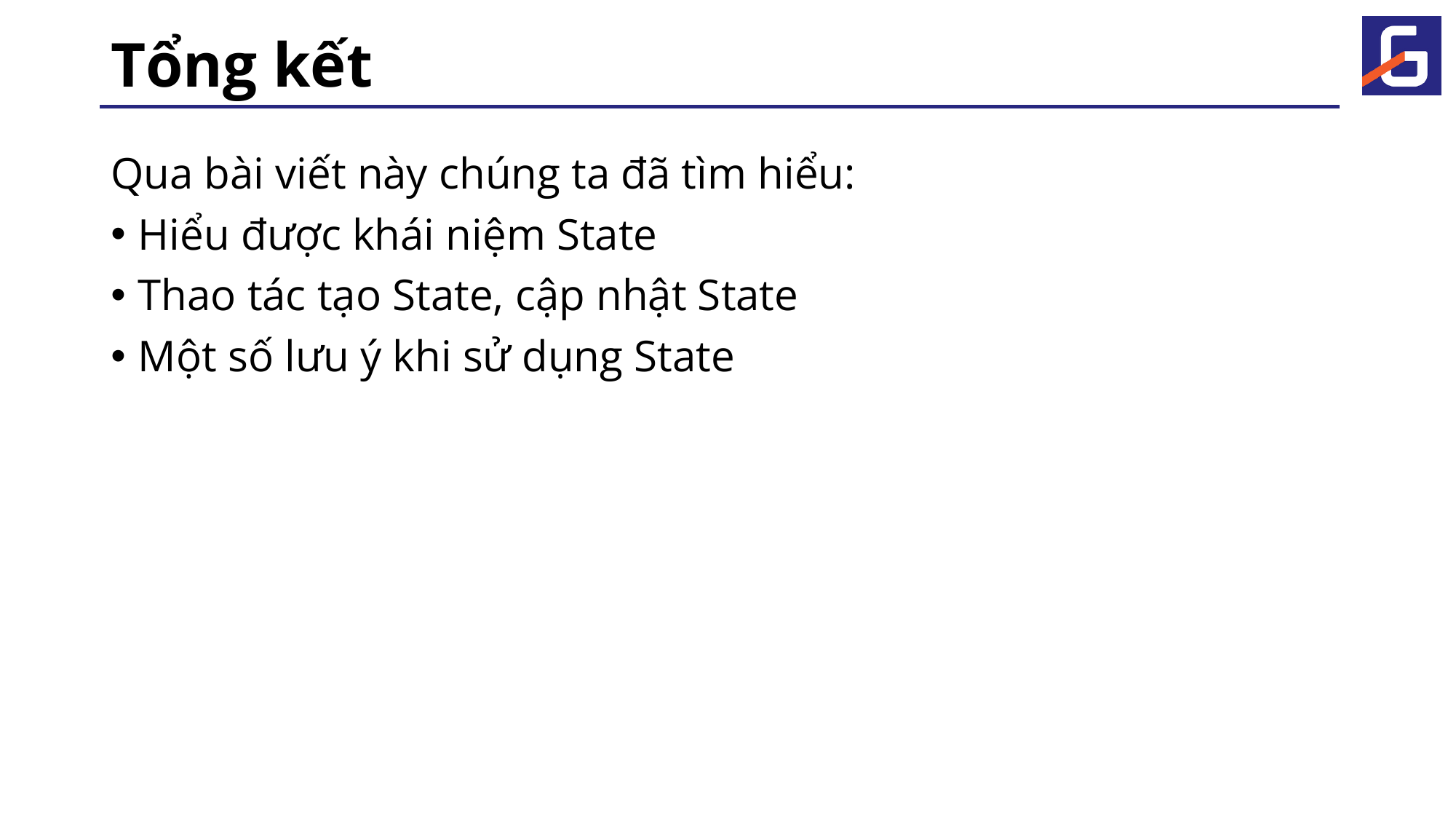

# Tổng kết
Qua bài viết này chúng ta đã tìm hiểu:
Hiểu được khái niệm State
Thao tác tạo State, cập nhật State
Một số lưu ý khi sử dụng State